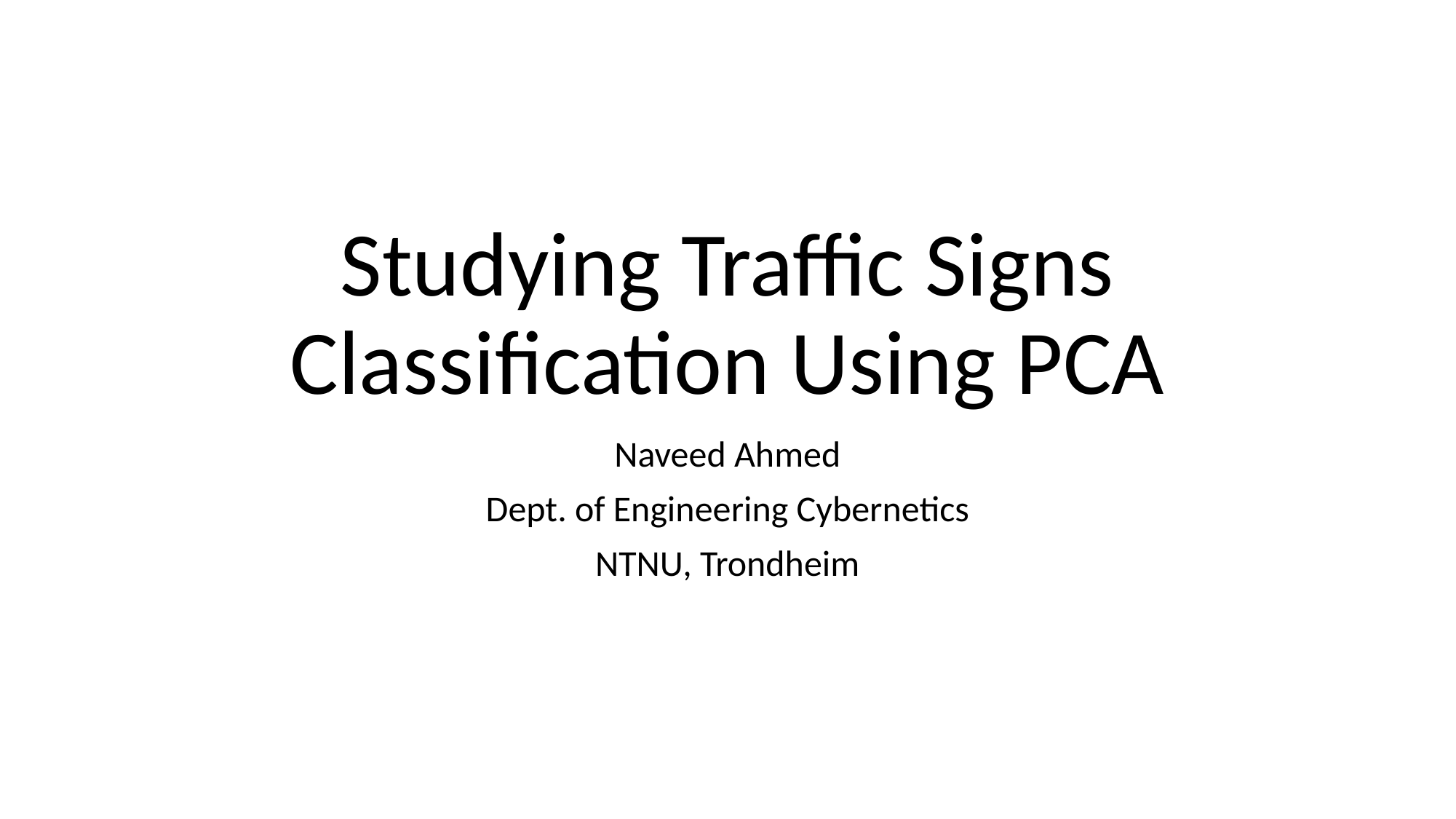

# Studying Traffic Signs Classification Using PCA
Naveed Ahmed
Dept. of Engineering Cybernetics
NTNU, Trondheim